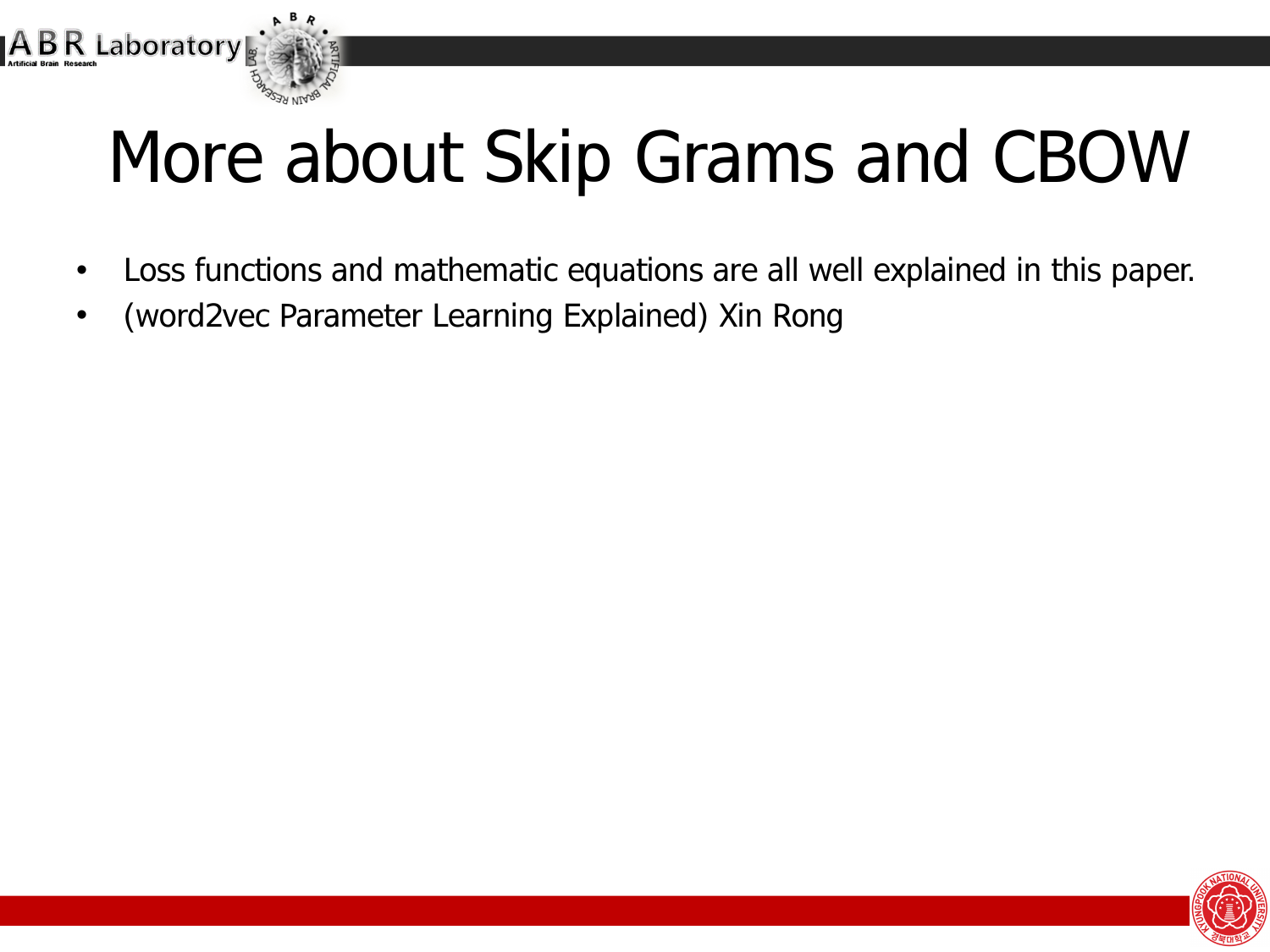

# More about Skip Grams and CBOW
Loss functions and mathematic equations are all well explained in this paper.
(word2vec Parameter Learning Explained) Xin Rong